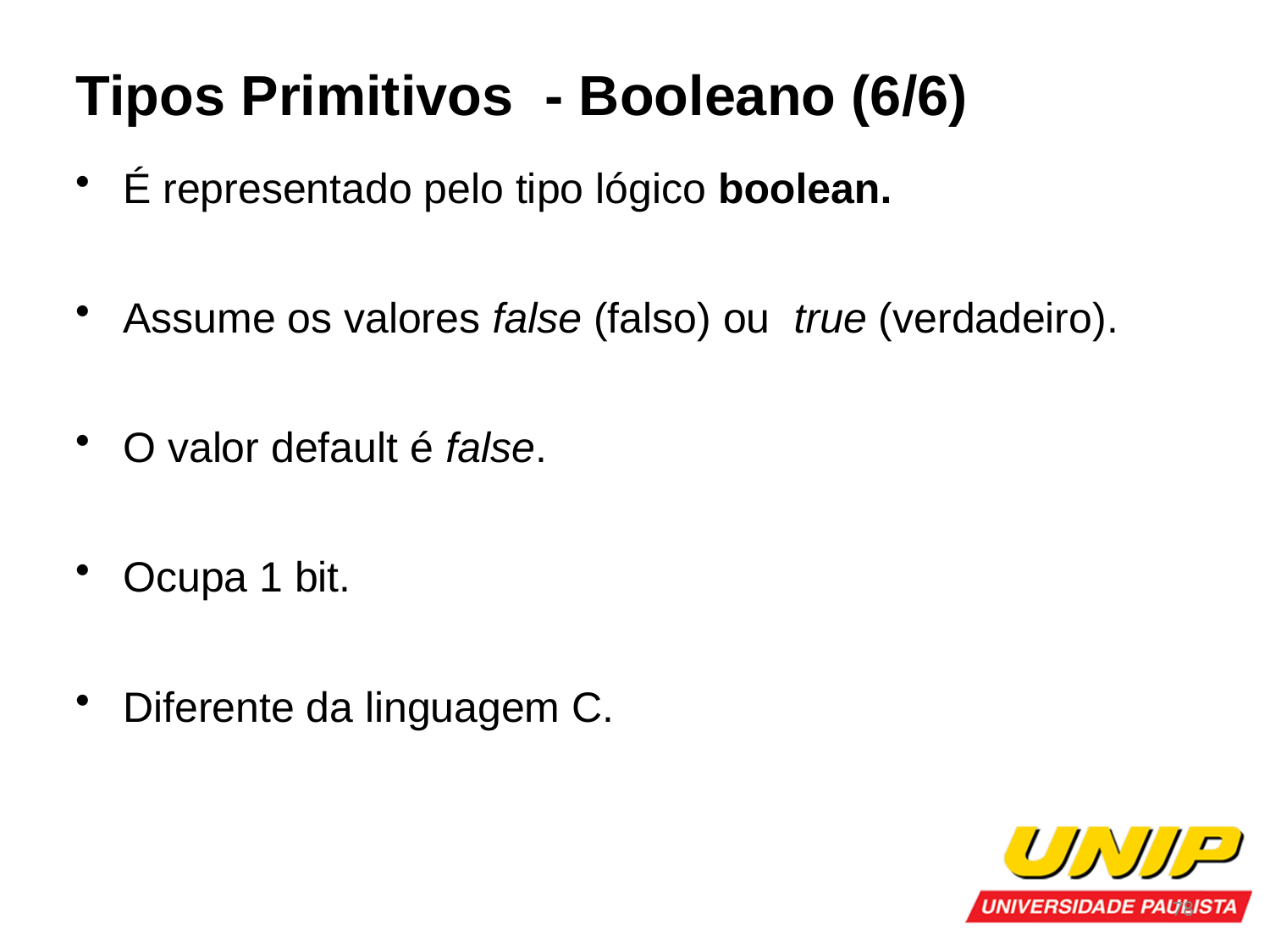

Tipos Primitivos  - Booleano (6/6)
É representado pelo tipo lógico boolean.

Assume os valores false (falso) ou  true (verdadeiro).

O valor default é false.

Ocupa 1 bit.

Diferente da linguagem C.
78